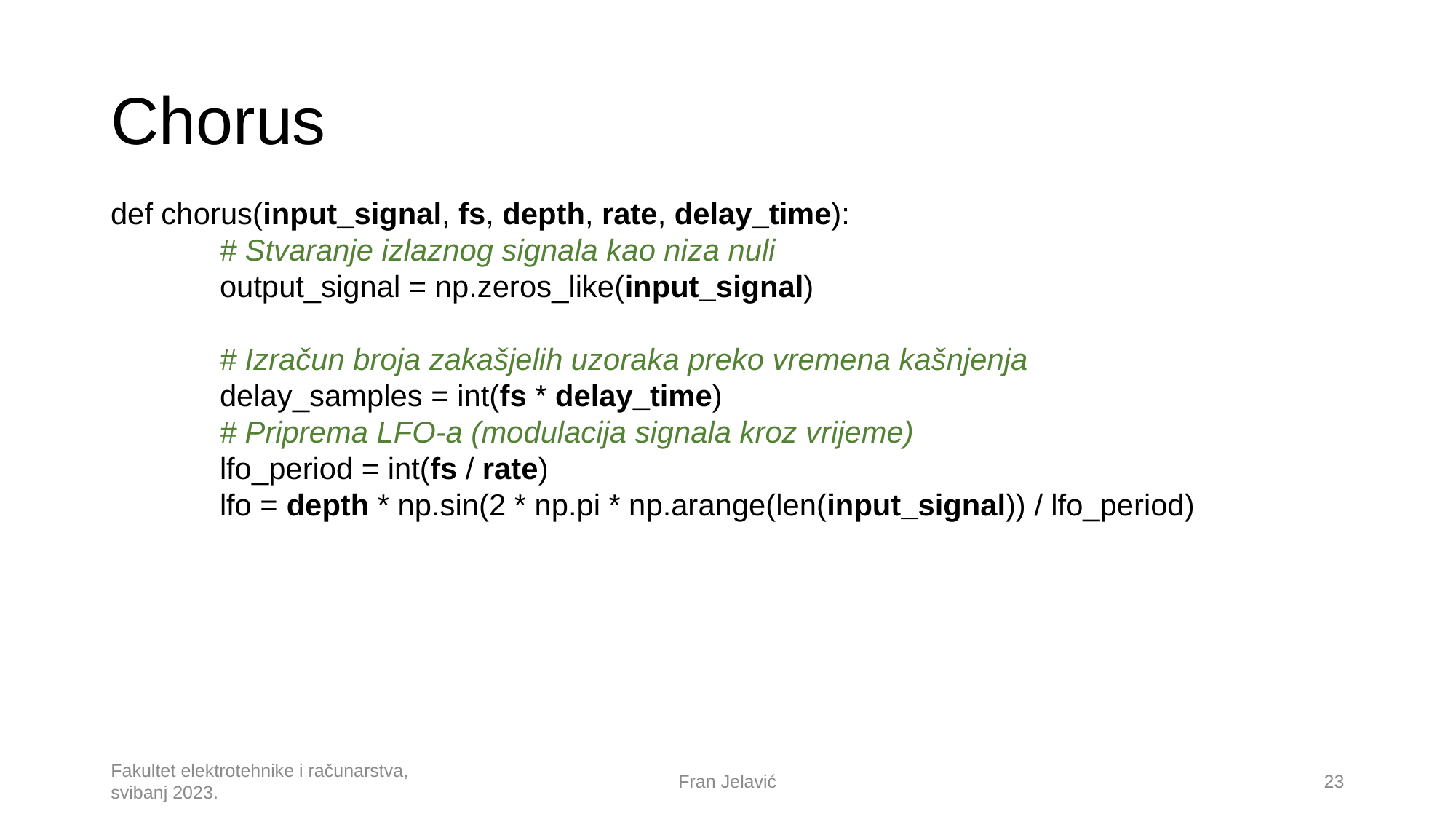

# Chorus
def chorus(input_signal, fs, depth, rate, delay_time):
	# Stvaranje izlaznog signala kao niza nuli
	output_signal = np.zeros_like(input_signal)

	# Izračun broja zakašjelih uzoraka preko vremena kašnjenja
	delay_samples = int(fs * delay_time)
	# Priprema LFO-a (modulacija signala kroz vrijeme)
	lfo_period = int(fs / rate)
	lfo = depth * np.sin(2 * np.pi * np.arange(len(input_signal)) / lfo_period)
Fakultet elektrotehnike i računarstva, svibanj 2023.
Fran Jelavić
23